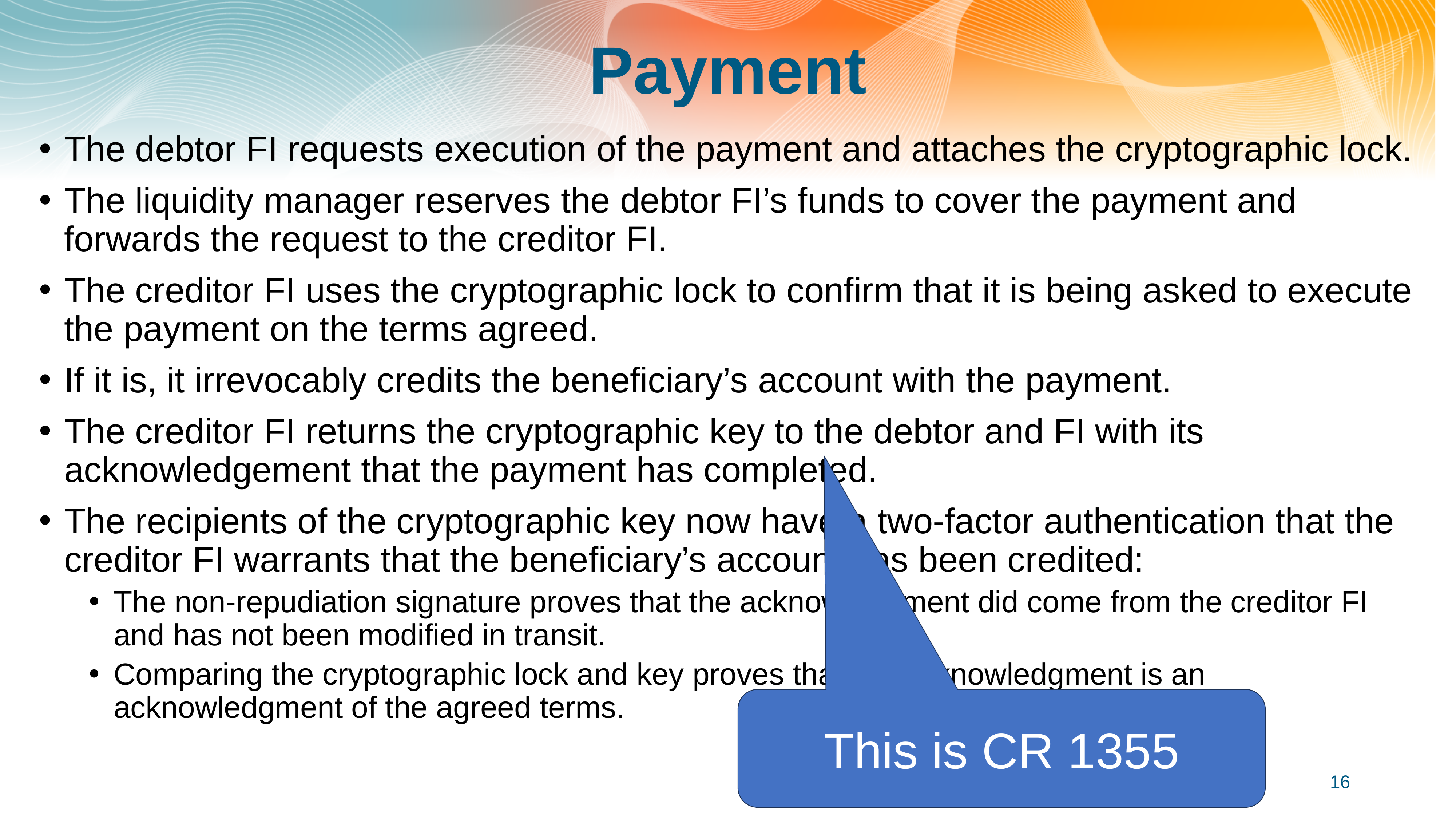

# Payment
The debtor FI requests execution of the payment and attaches the cryptographic lock.
The liquidity manager reserves the debtor FI’s funds to cover the payment and forwards the request to the creditor FI.
The creditor FI uses the cryptographic lock to confirm that it is being asked to execute the payment on the terms agreed.
If it is, it irrevocably credits the beneficiary’s account with the payment.
The creditor FI returns the cryptographic key to the debtor and FI with its acknowledgement that the payment has completed.
The recipients of the cryptographic key now have a two-factor authentication that the creditor FI warrants that the beneficiary’s account has been credited:
The non-repudiation signature proves that the acknowledgment did come from the creditor FI and has not been modified in transit.
Comparing the cryptographic lock and key proves that the acknowledgment is an acknowledgment of the agreed terms.
This is CR 1355
16